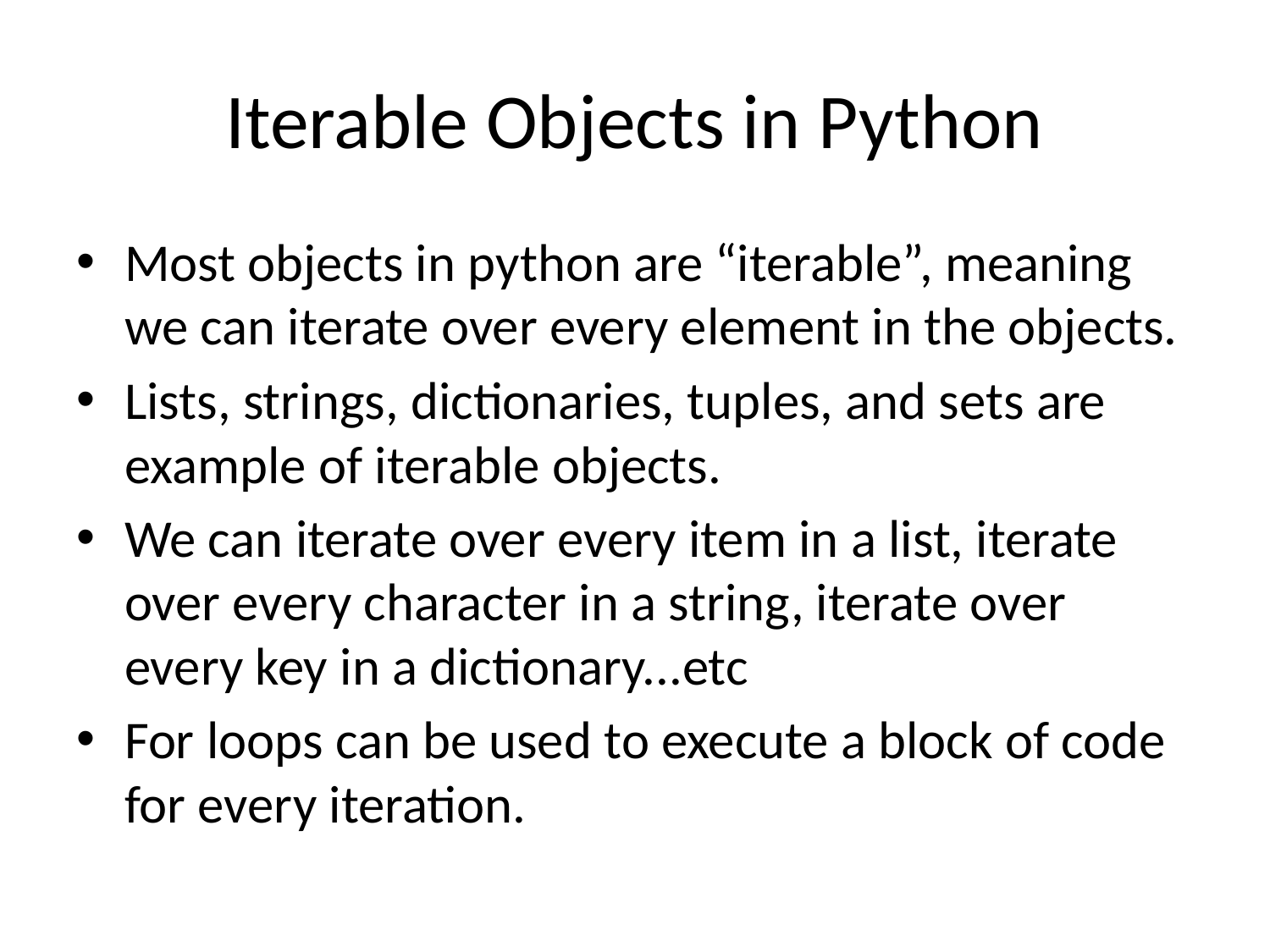

# Iterable Objects in Python
Most objects in python are “iterable”, meaning we can iterate over every element in the objects.
Lists, strings, dictionaries, tuples, and sets are example of iterable objects.
We can iterate over every item in a list, iterate over every character in a string, iterate over every key in a dictionary...etc
For loops can be used to execute a block of code for every iteration.